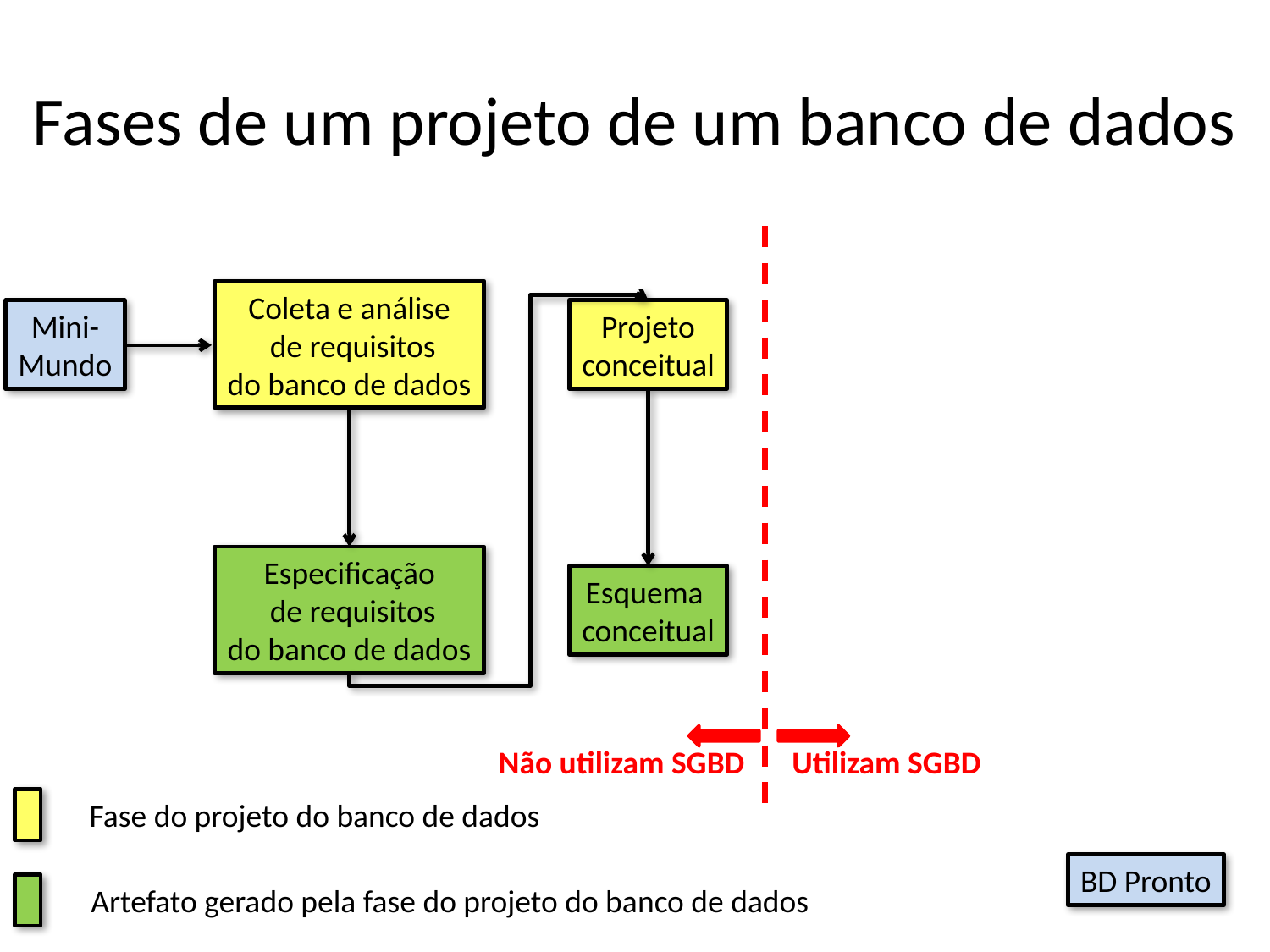

# Fases de um projeto de um banco de dados
Coleta e análise
 de requisitos
do banco de dados
Mini-
Mundo
Projeto
conceitual
Especificação
 de requisitos
do banco de dados
Esquema
conceitual

Não utilizam SGBD
Utilizam SGBD

Fase do projeto do banco de dados
BD Pronto

Artefato gerado pela fase do projeto do banco de dados